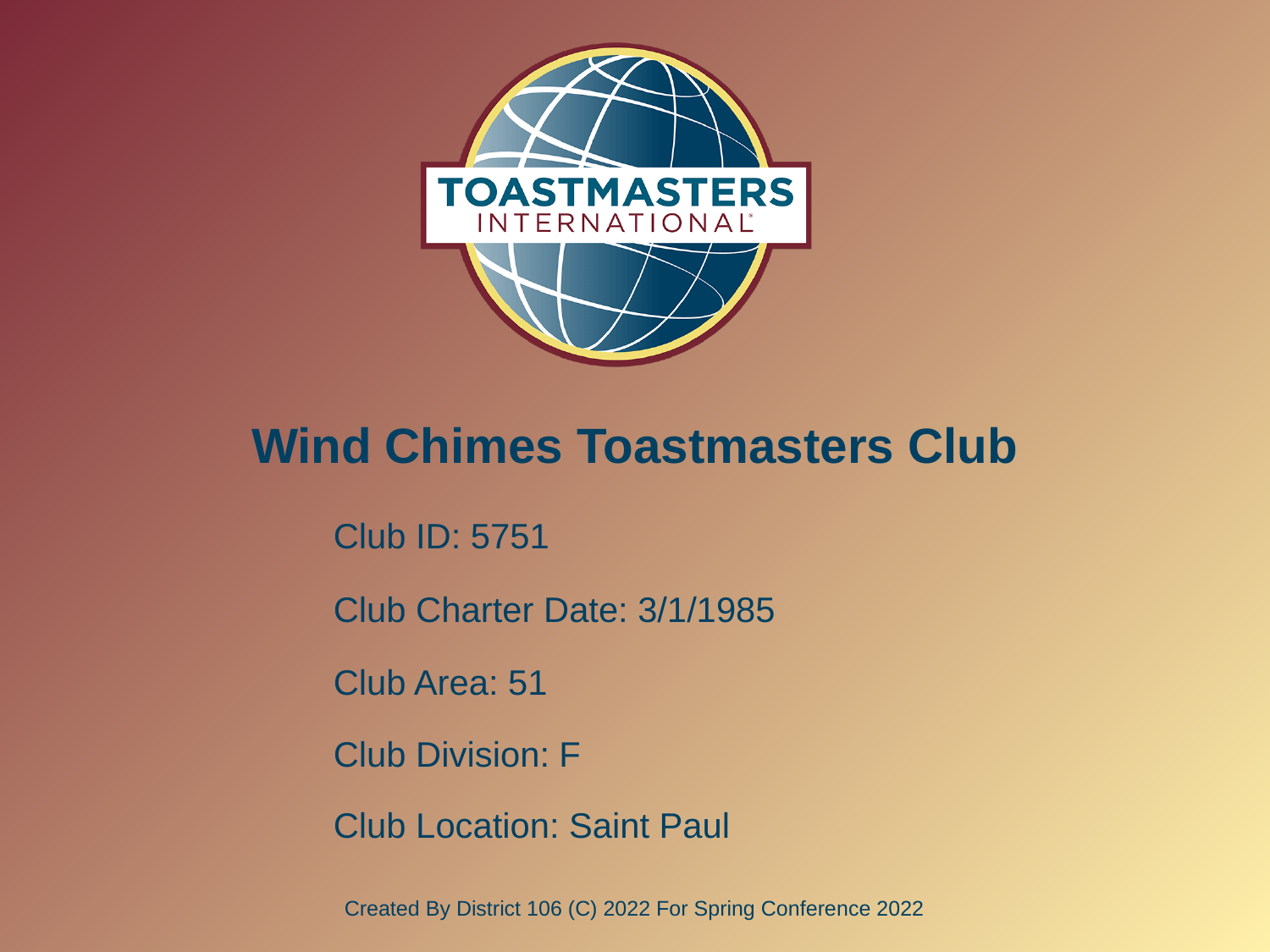

# Wind Chimes Toastmasters Club
Club ID: 5751
Club Charter Date: 3/1/1985
Club Area: 51
Club Division: F
Club Location: Saint Paul
Created By District 106 (C) 2022 For Spring Conference 2022